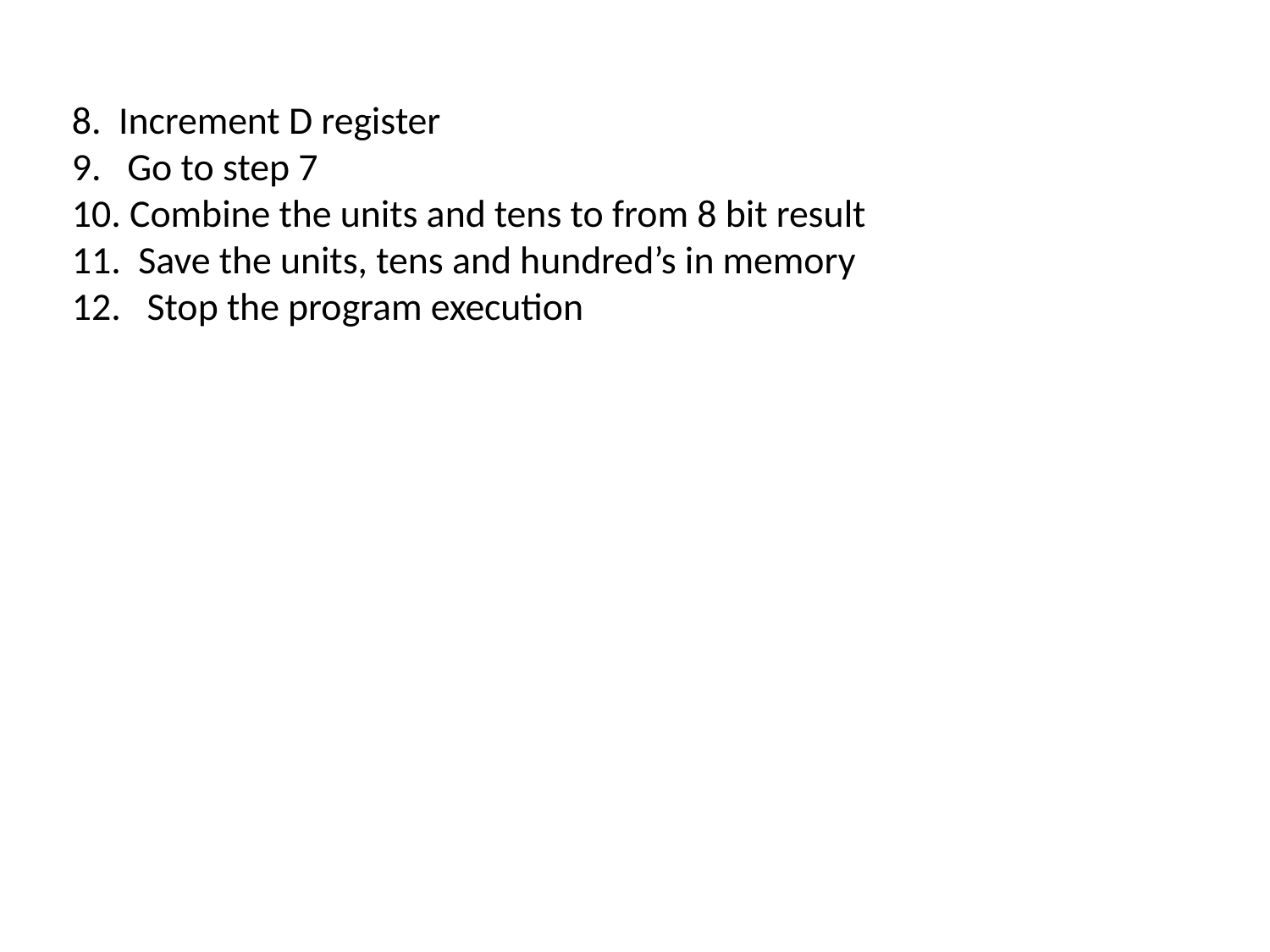

8.  Increment D register
9.   Go to step 7
10. Combine the units and tens to from 8 bit result
11.  Save the units, tens and hundred’s in memory
12.   Stop the program execution